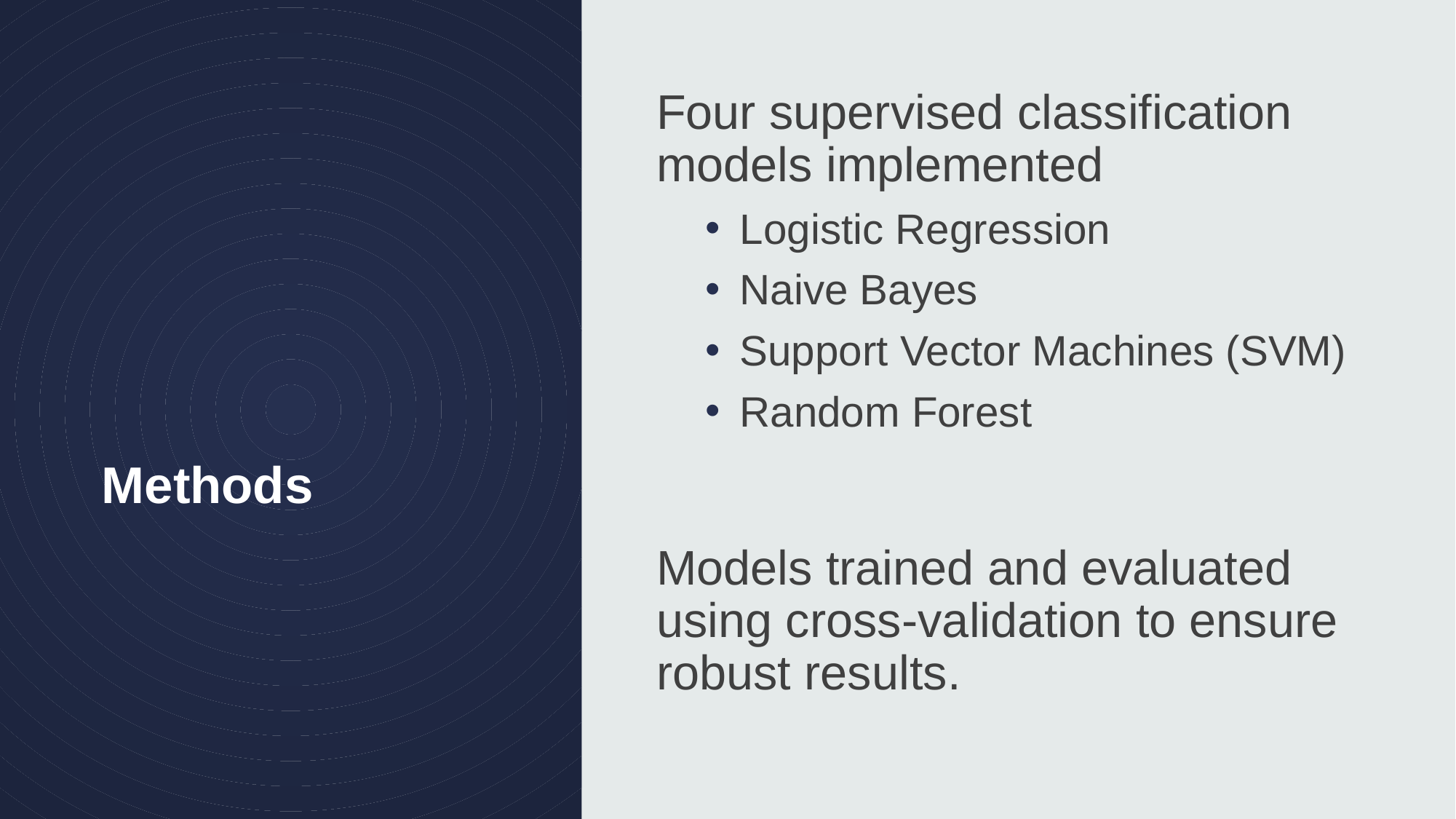

Four supervised classification models implemented
Logistic Regression
Naive Bayes
Support Vector Machines (SVM)
Random Forest

Models trained and evaluated using cross-validation to ensure robust results.

# Methods